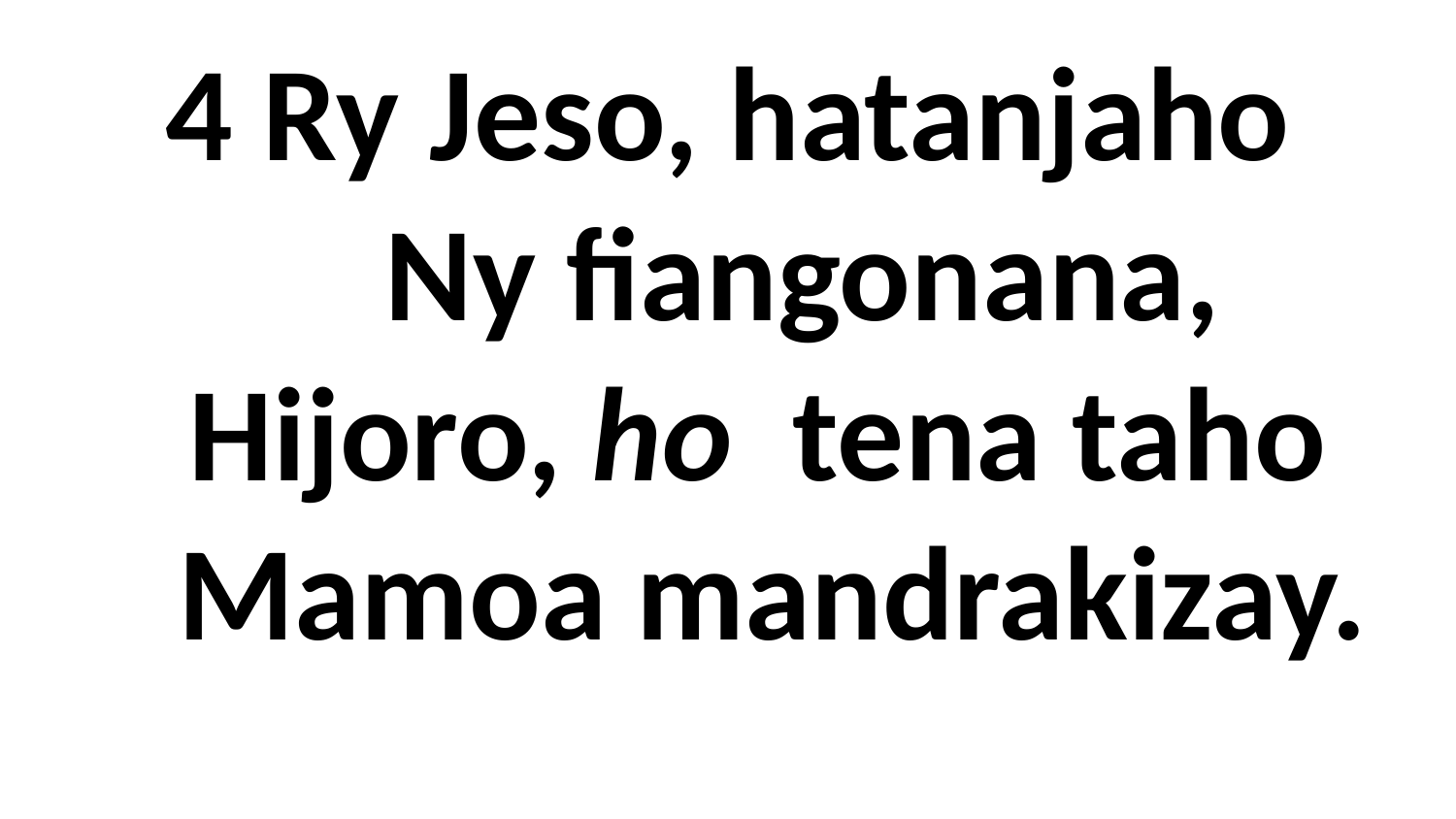

4 Ry Jeso, hatanjaho
     Ny fiangonana,
  Hijoro, ho  tena taho
   Mamoa mandrakizay.